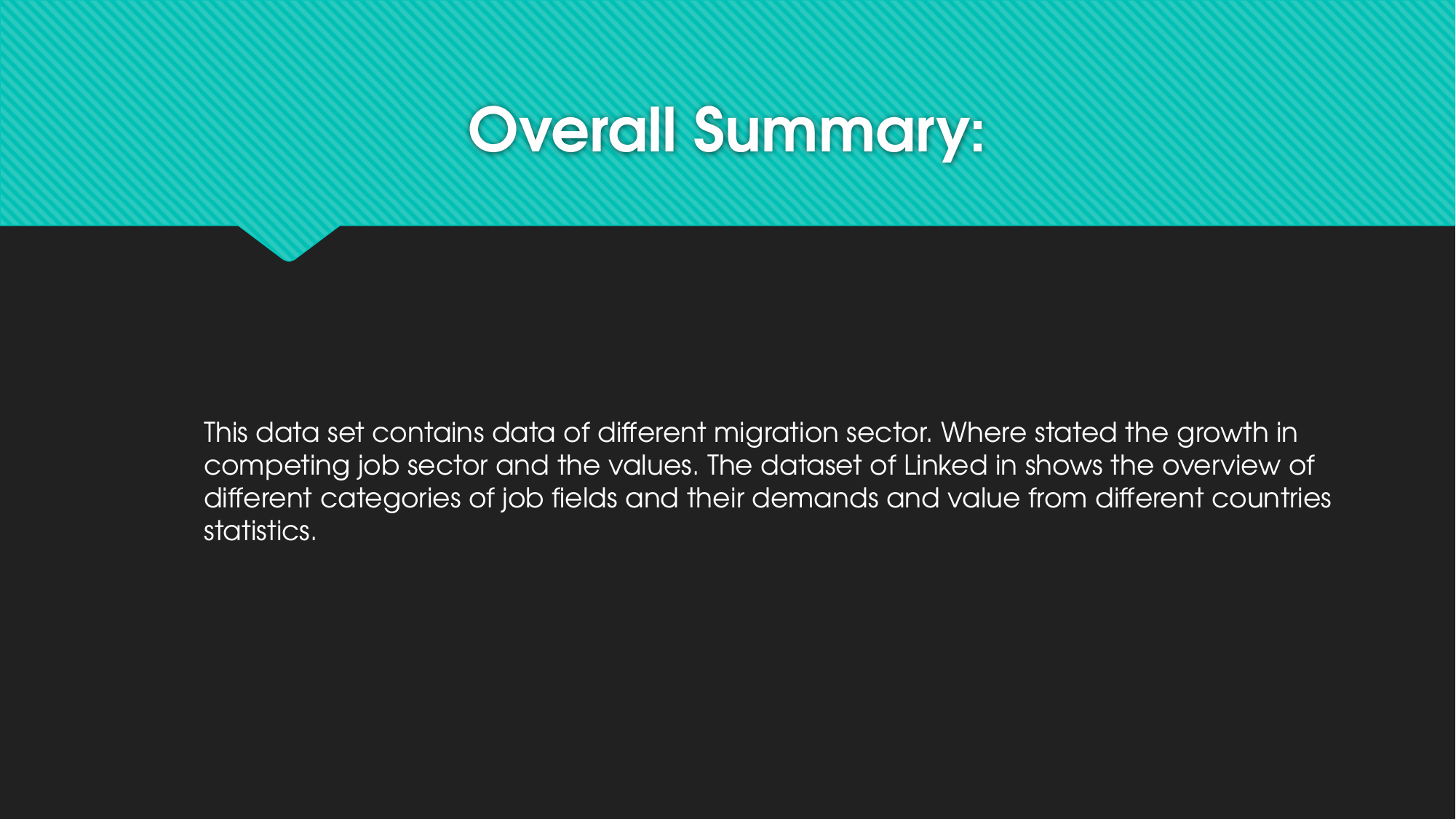

# Overall Summary:
This data set contains data of different migration sector. Where stated the growth in competing job sector and the values. The dataset of Linked in shows the overview of different categories of job fields and their demands and value from different countries statistics.